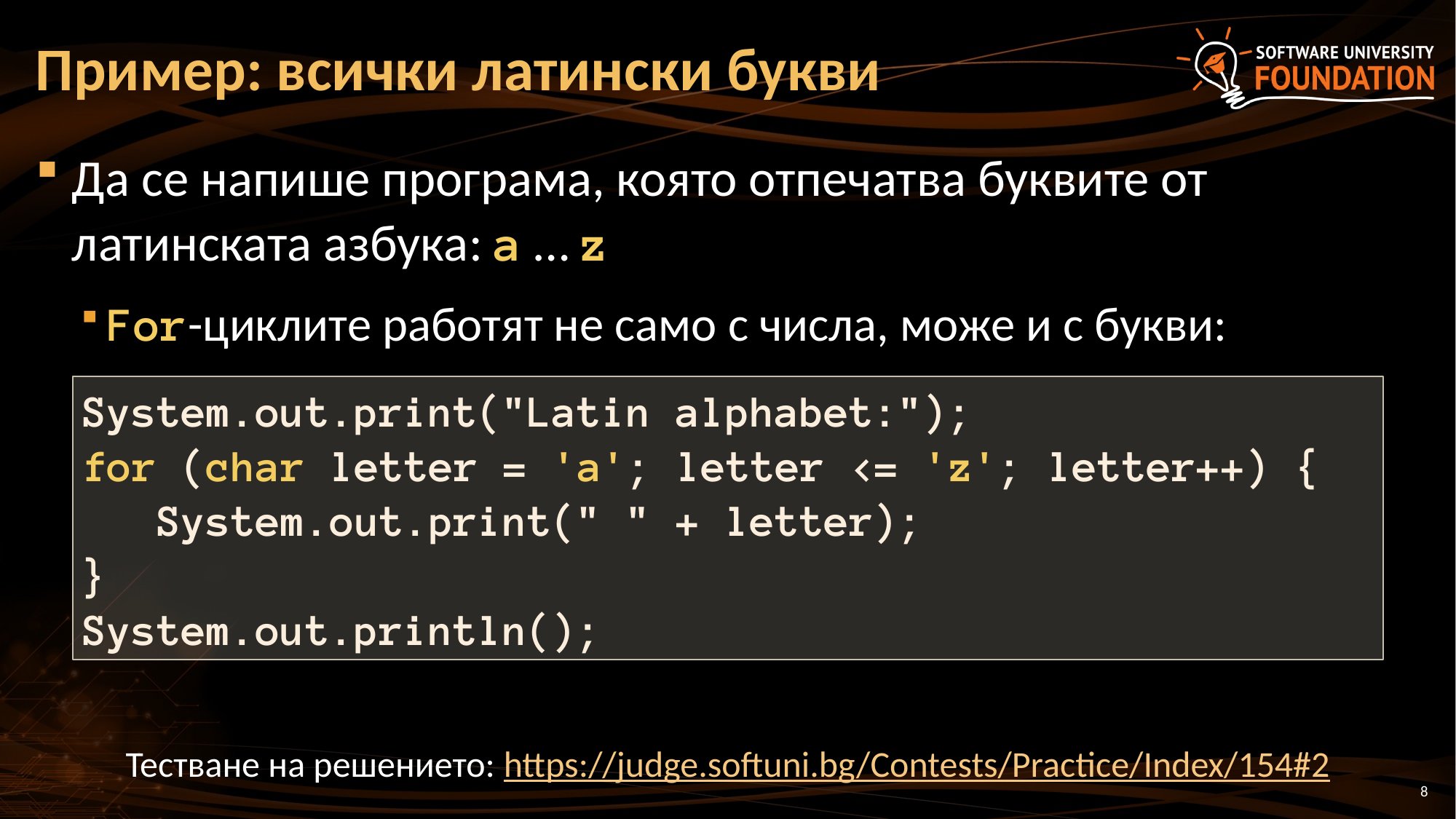

# Пример: всички латински букви
Да се напише програма, която отпечатва буквите от латинската азбука: a … z
For-циклите работят не само с числа, може и с букви:

System.out.print("Latin alphabet:");
for (char letter = 'a'; letter <= 'z'; letter++) {
   System.out.print(" " + letter);
}
System.out.println();
Тестване на решението: https://judge.softuni.bg/Contests/Practice/Index/154#2
8